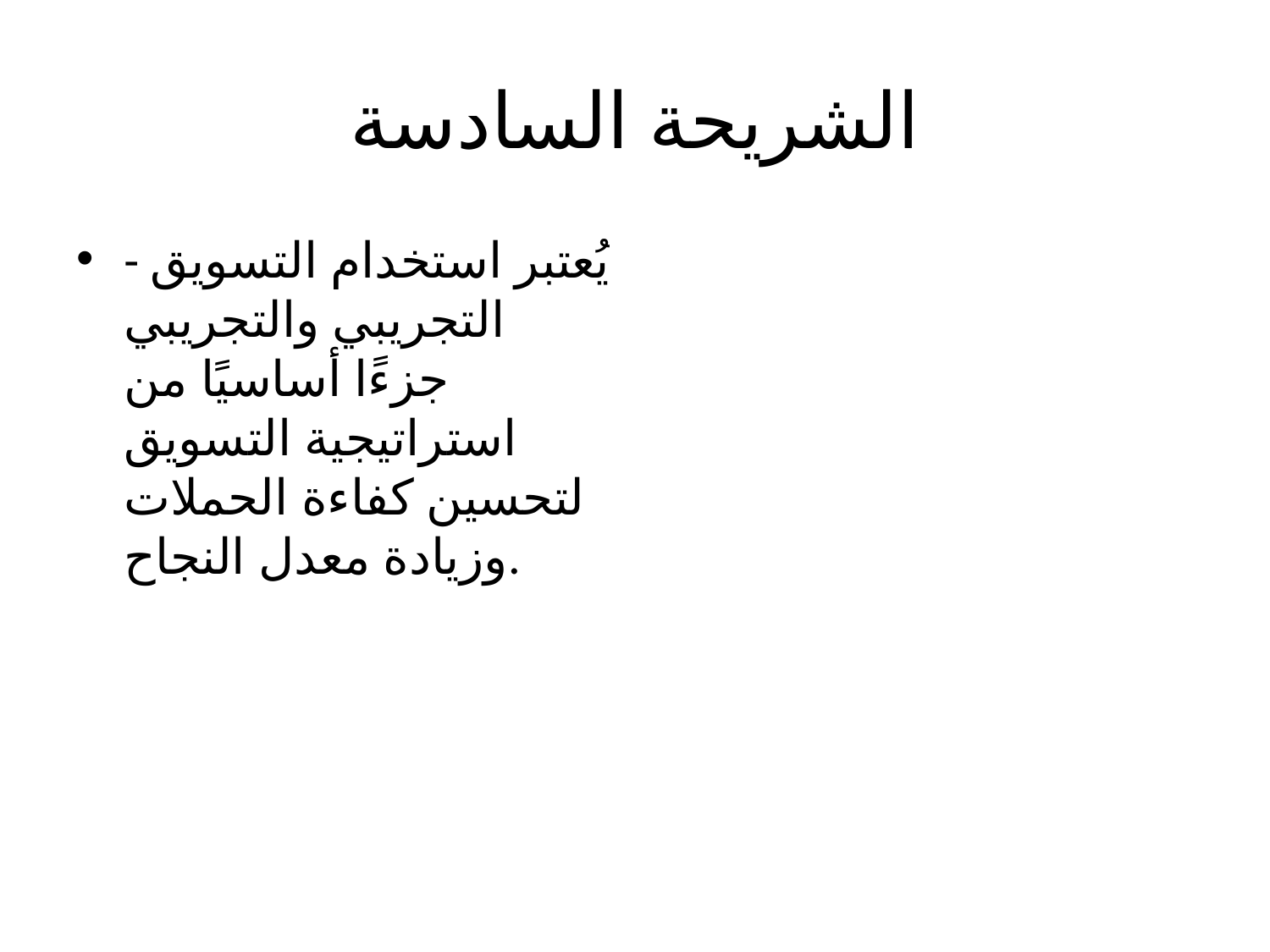

# الشريحة السادسة
- يُعتبر استخدام التسويق التجريبي والتجريبي جزءًا أساسيًا من استراتيجية التسويق لتحسين كفاءة الحملات وزيادة معدل النجاح.